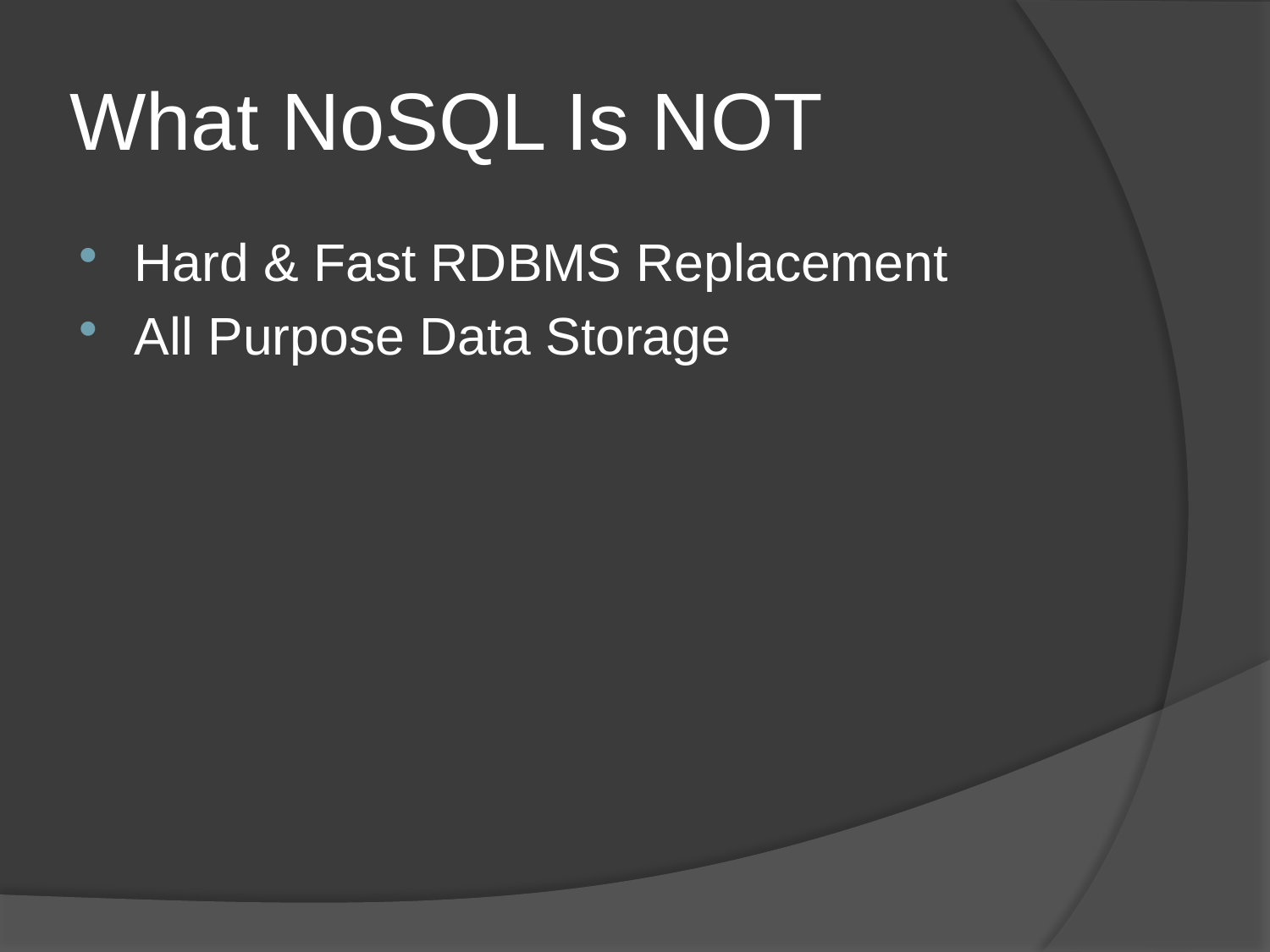

# What NoSQL Is NOT
Hard & Fast RDBMS Replacement
All Purpose Data Storage